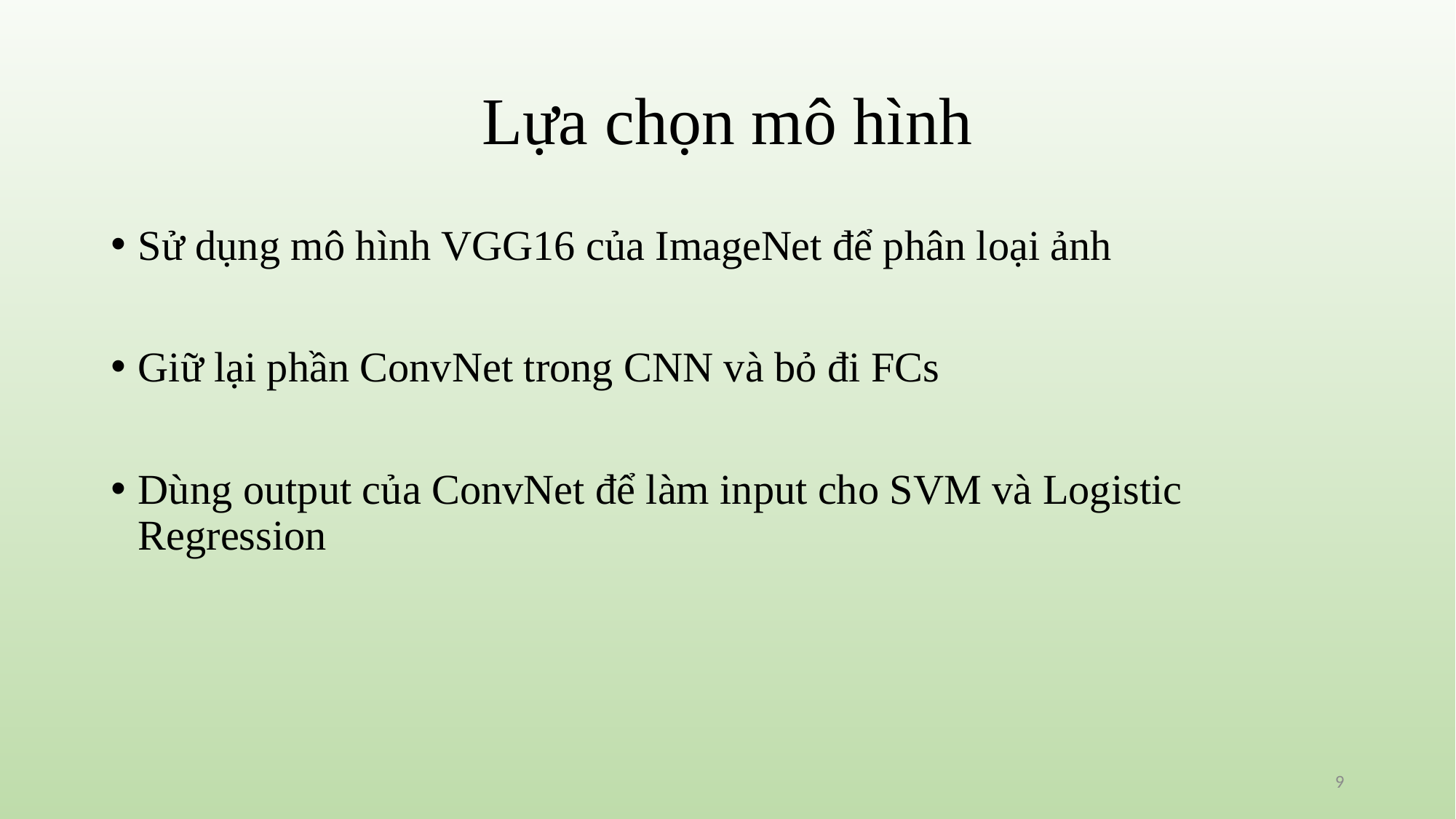

# Lựa chọn mô hình
Sử dụng mô hình VGG16 của ImageNet để phân loại ảnh

Giữ lại phần ConvNet trong CNN và bỏ đi FCs

Dùng output của ConvNet để làm input cho SVM và Logistic Regression
9